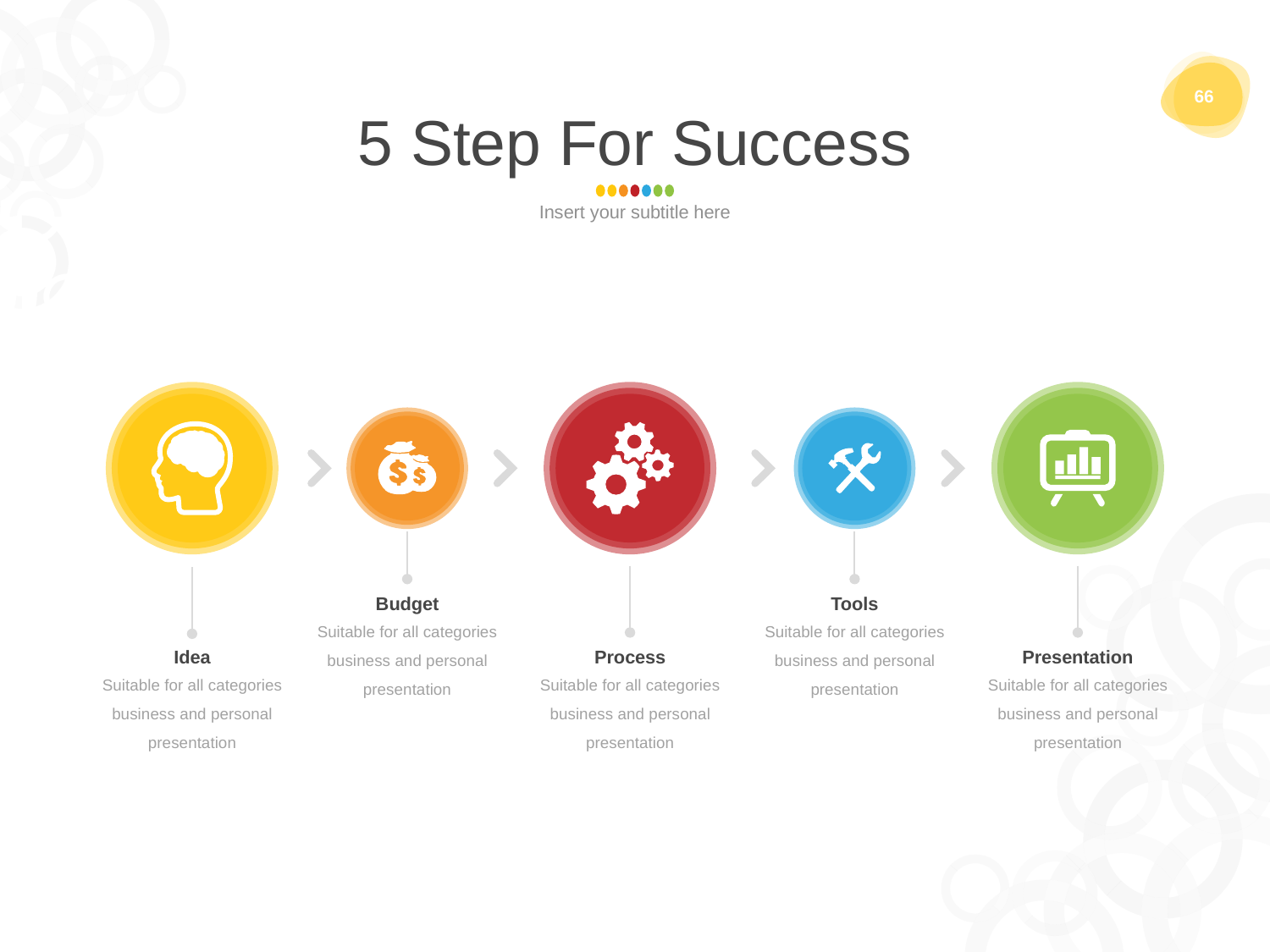

66
# 5 Step For Success
Insert your subtitle here

Budget
Tools
Suitable for all categories business and personal presentation
Suitable for all categories business and personal presentation
Idea
Process
Presentation
Suitable for all categories business and personal presentation
Suitable for all categories business and personal presentation
Suitable for all categories business and personal presentation